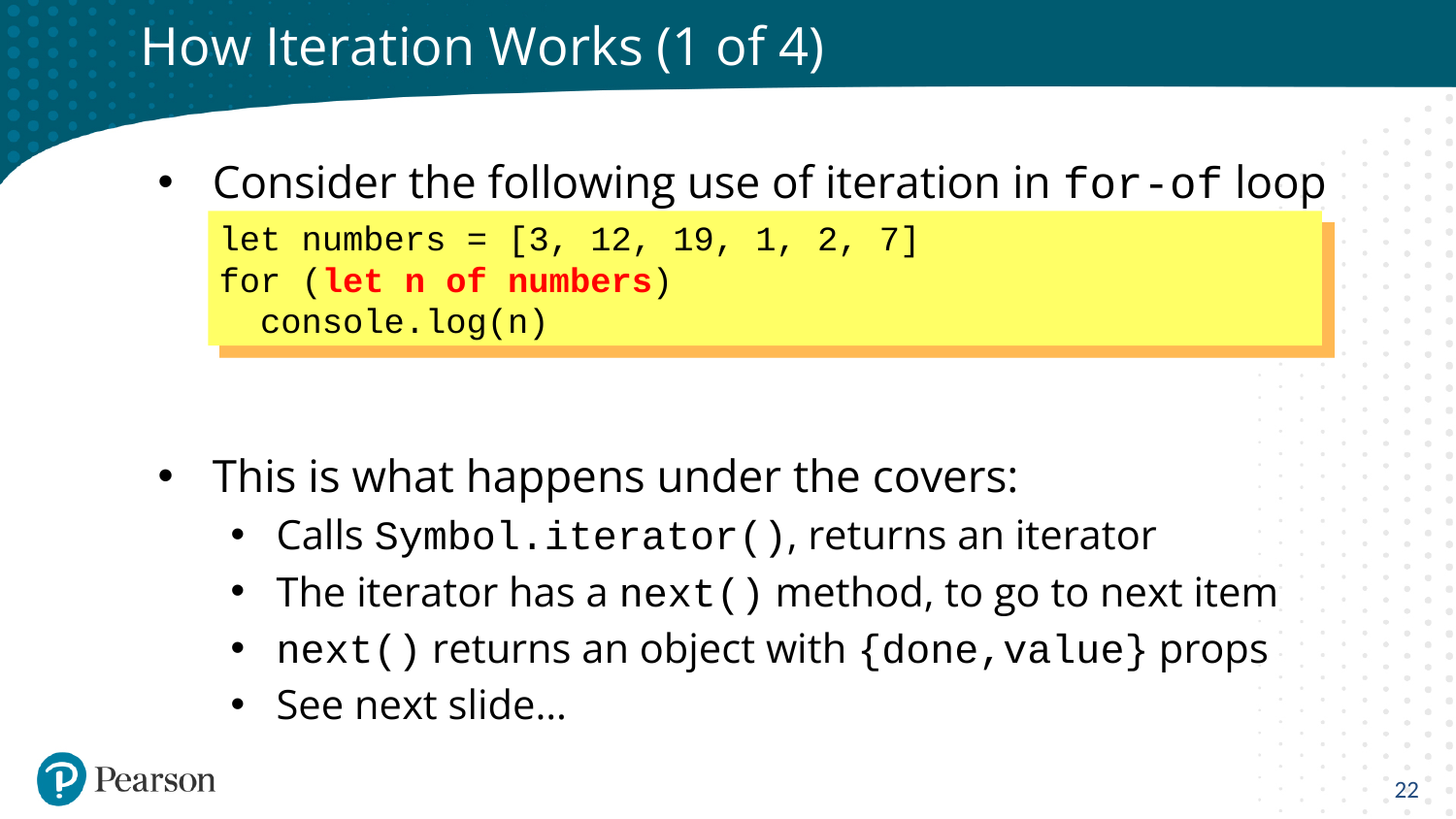

# How Iteration Works (1 of 4)
Consider the following use of iteration in for-of loop

This is what happens under the covers:
Calls Symbol.iterator(), returns an iterator
The iterator has a next() method, to go to next item
next() returns an object with {done,value} props
See next slide…
let numbers = [3, 12, 19, 1, 2, 7]
for (let n of numbers)
  console.log(n)
22